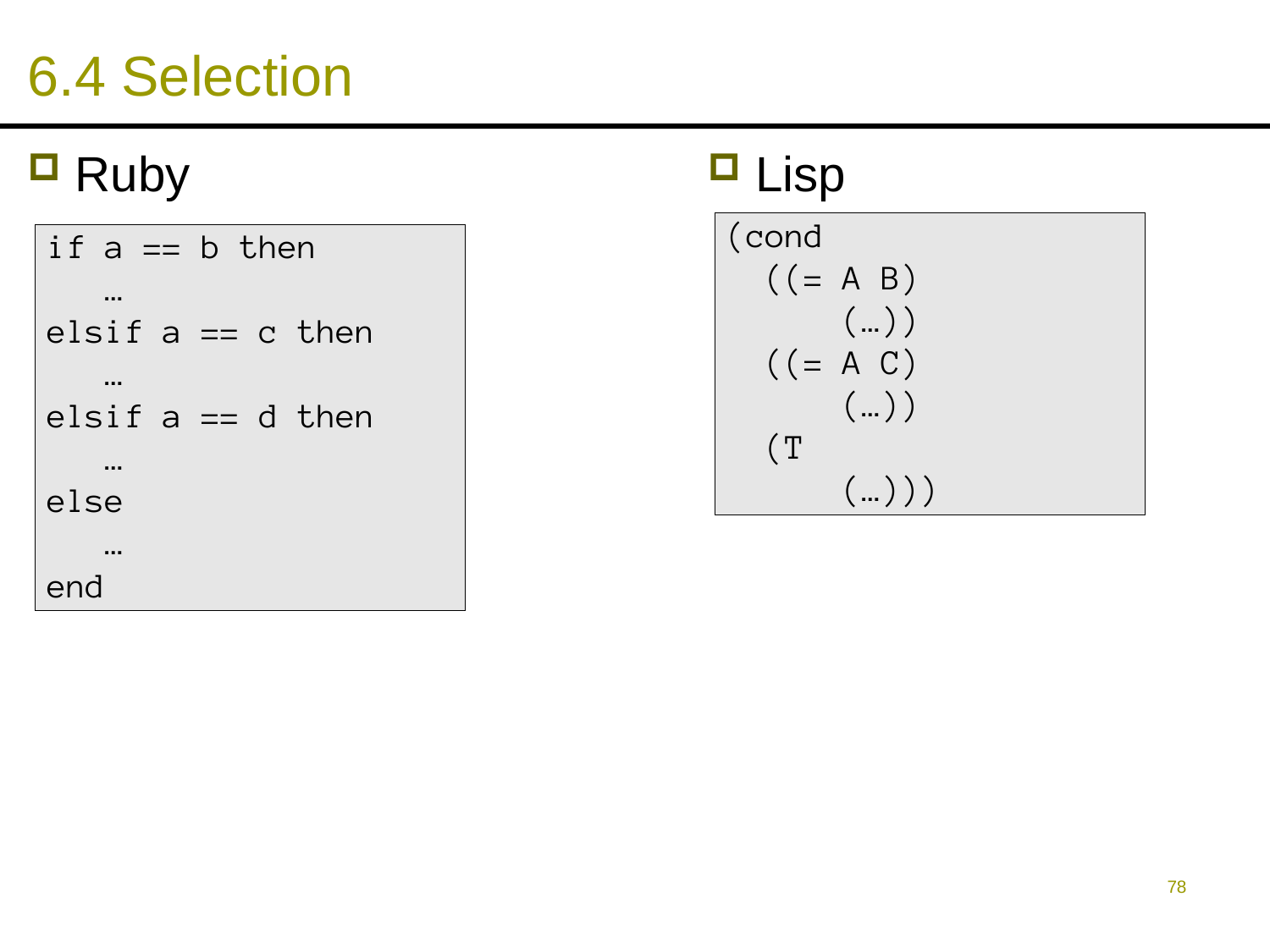

# 6.4 Selection
Ruby
Lisp
(cond
  ((= A B)
      (…))
  ((= A C)
      (…))
  (T
      (…)))
if a == b then
   …
elsif a == c then
   …
elsif a == d then
   …
else
   …
end
78